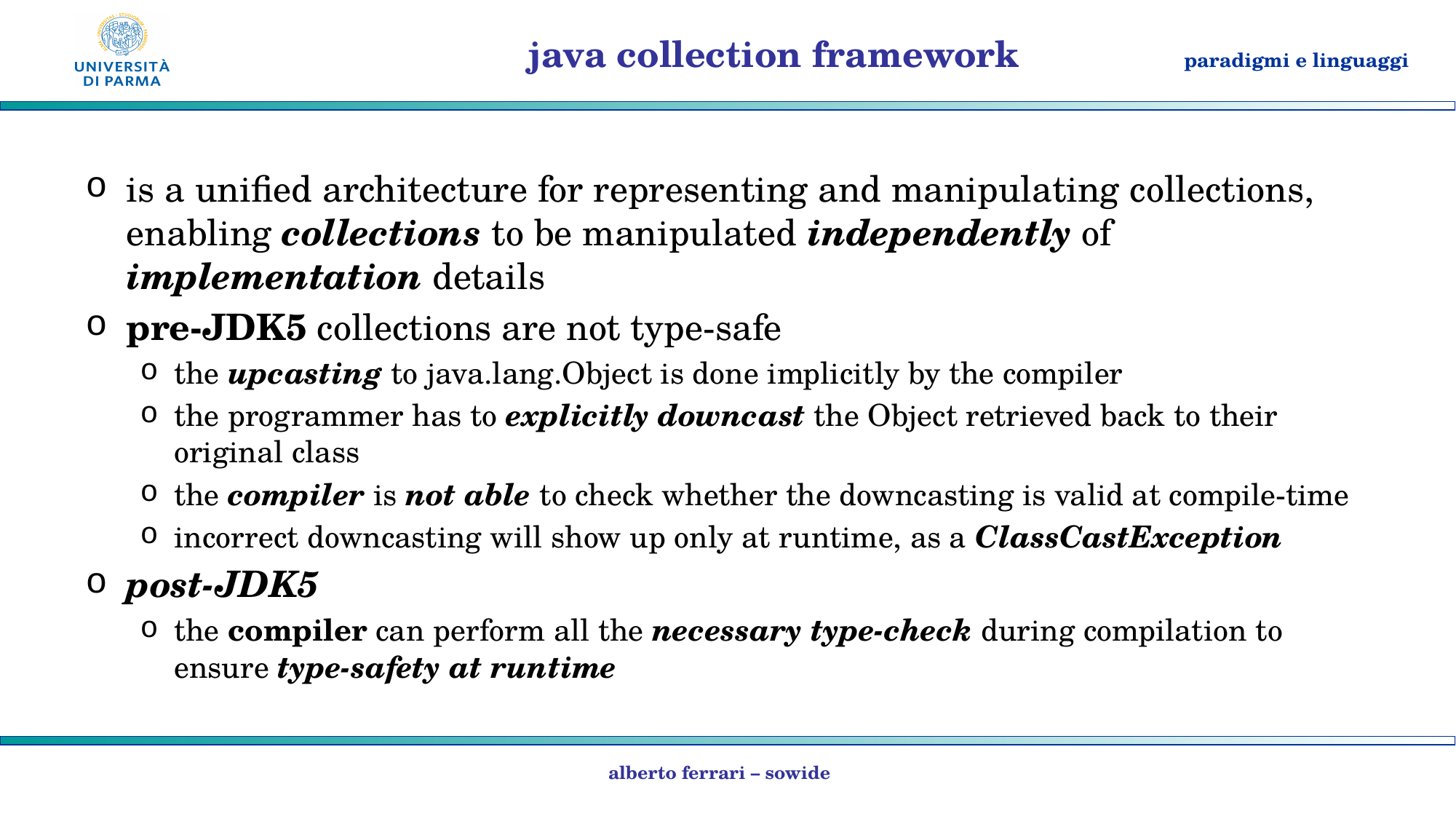

# java collection framework
is a unified architecture for representing and manipulating collections, enabling collections to be manipulated independently of implementation details
pre-JDK5 collections are not type-safe
the upcasting to java.lang.Object is done implicitly by the compiler
the programmer has to explicitly downcast the Object retrieved back to their original class
the compiler is not able to check whether the downcasting is valid at compile-time
incorrect downcasting will show up only at runtime, as a ClassCastException
post-JDK5
the compiler can perform all the necessary type-check during compilation to ensure type-safety at runtime
alberto ferrari – sowide